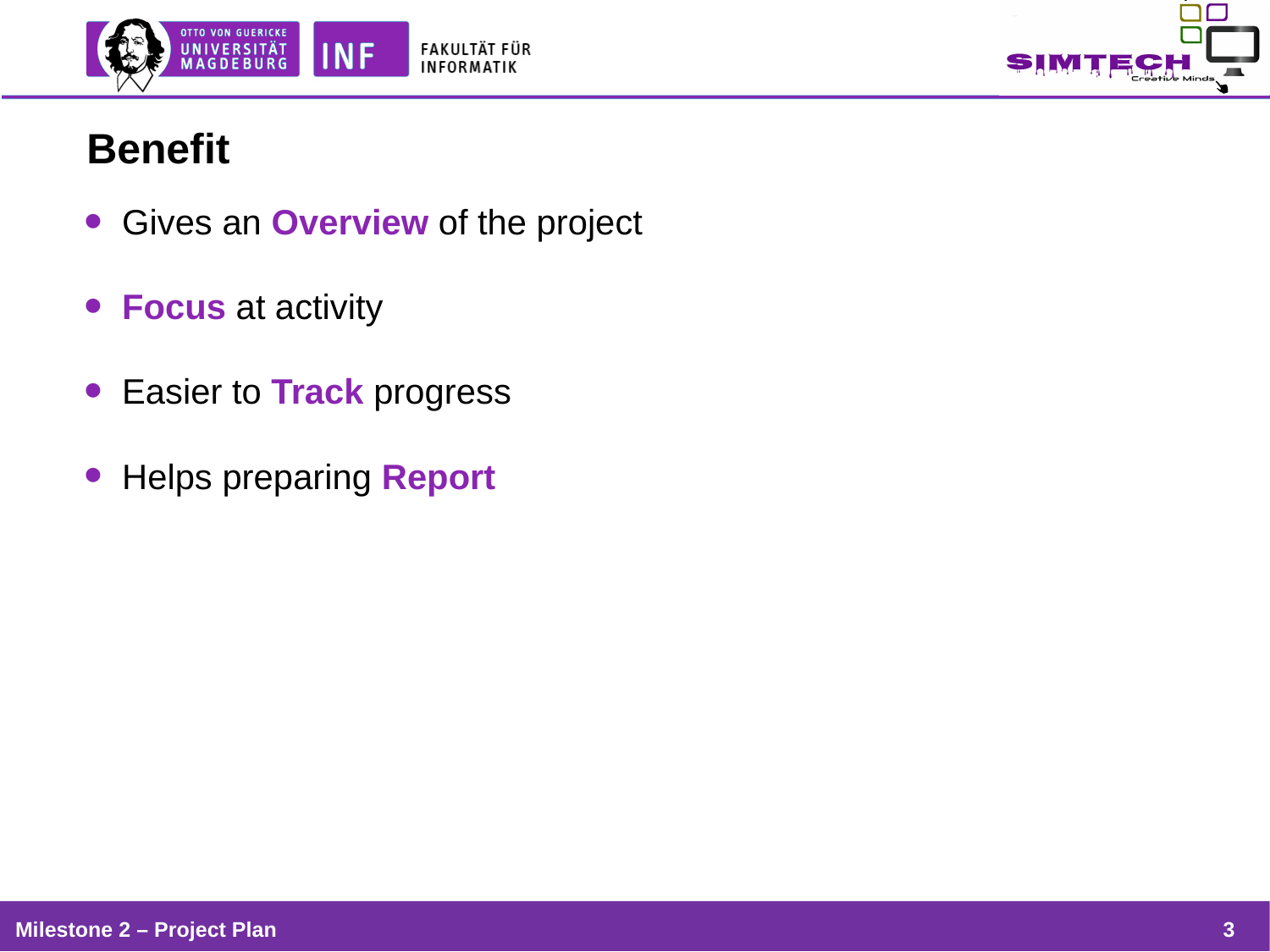

# Benefit
  Gives an Overview of the project

  Focus at activity

  Easier to Track progress

  Helps preparing Report
Milestone 2 – Project Plan